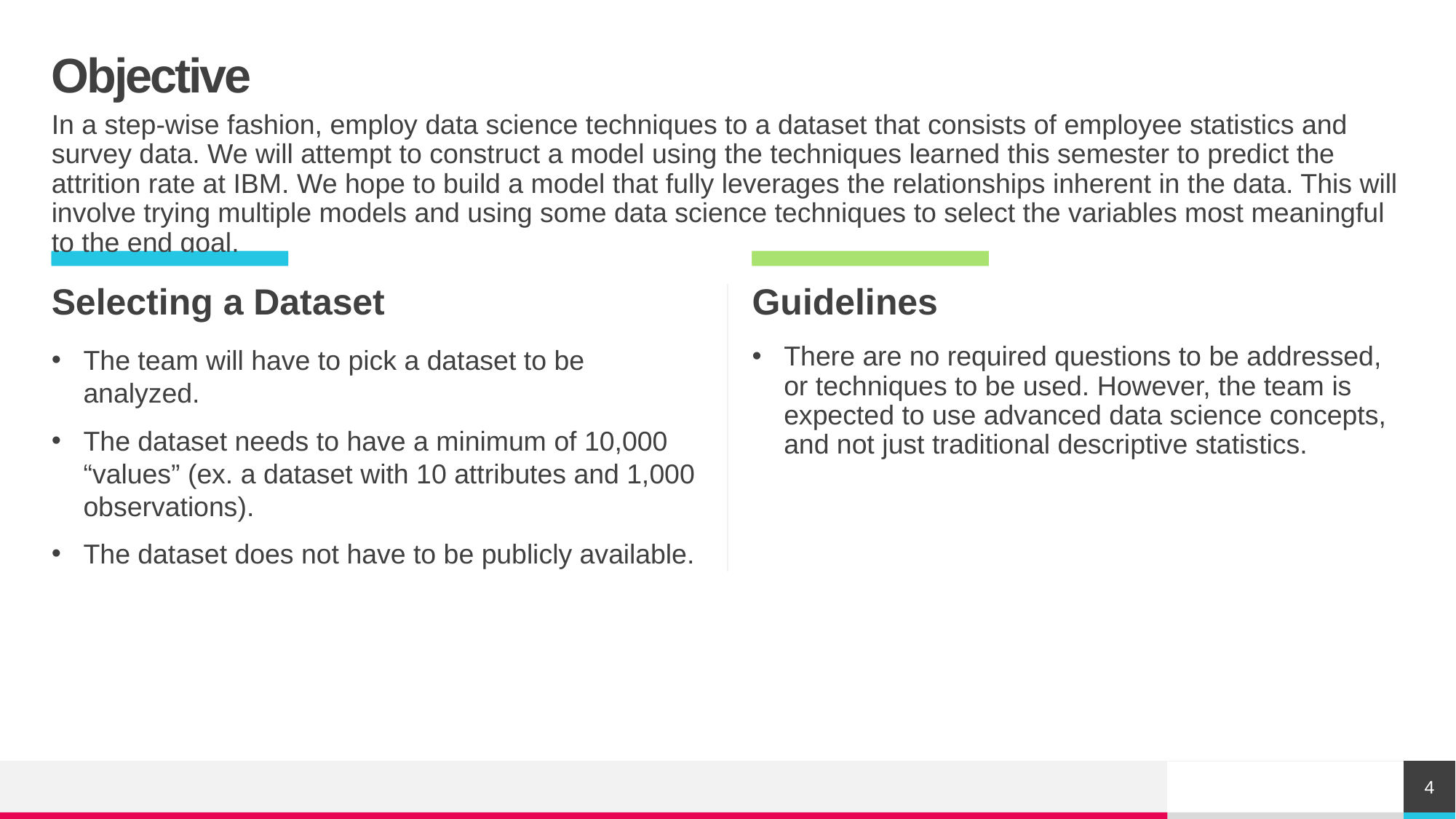

# Objective
In a step-wise fashion, employ data science techniques to a dataset that consists of employee statistics and survey data. We will attempt to construct a model using the techniques learned this semester to predict the attrition rate at IBM. We hope to build a model that fully leverages the relationships inherent in the data. This will involve trying multiple models and using some data science techniques to select the variables most meaningful to the end goal.

Selecting a Dataset
Guidelines
There are no required questions to be addressed, or techniques to be used. However, the team is expected to use advanced data science concepts, and not just traditional descriptive statistics.

The team will have to pick a dataset to be analyzed.
The dataset needs to have a minimum of 10,000 “values” (ex. a dataset with 10 attributes and 1,000 observations).
The dataset does not have to be publicly available.
4